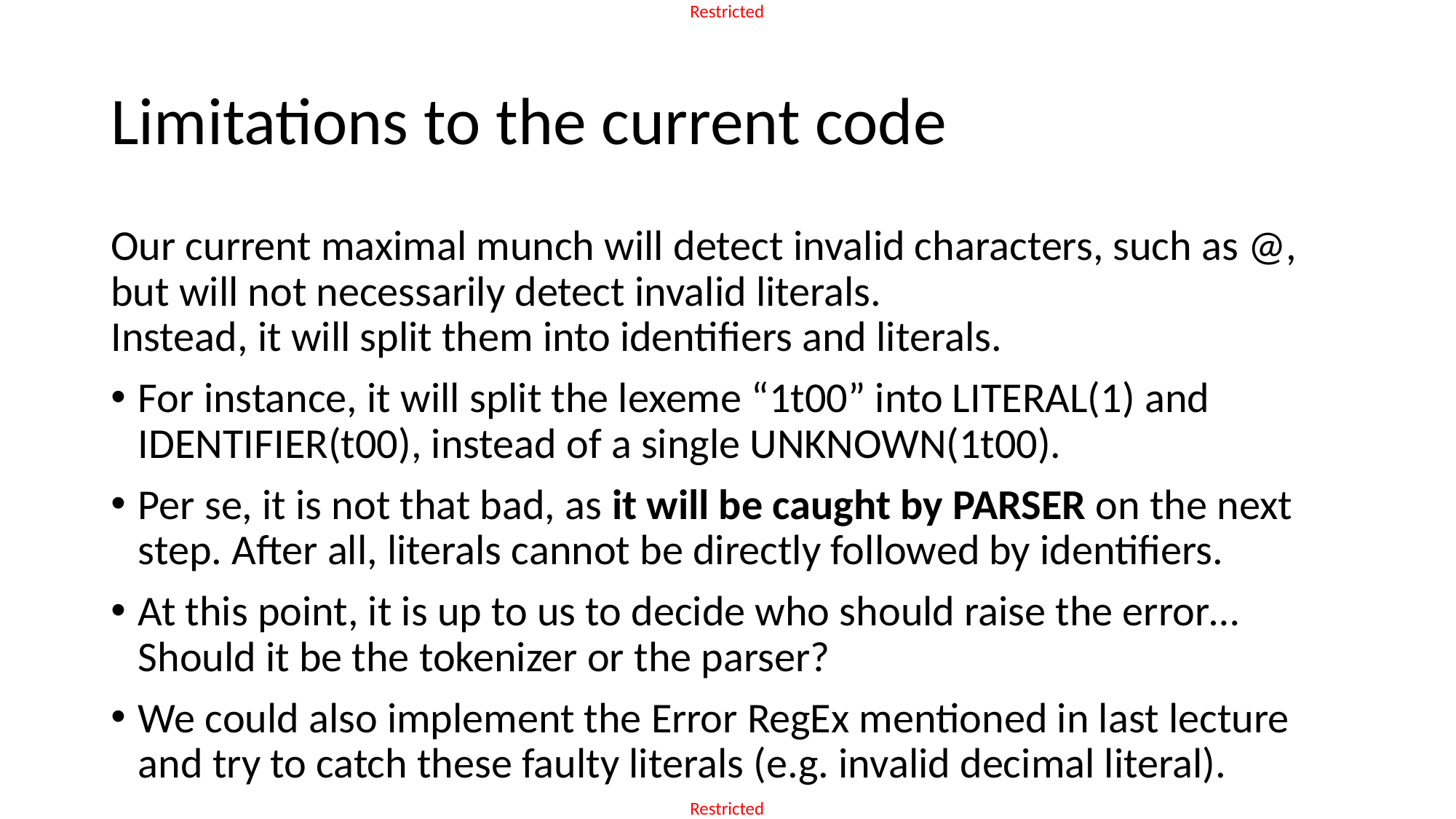

# Limitations to the current code
Our current maximal munch will detect invalid characters, such as @, but will not necessarily detect invalid literals.
Instead, it will split them into identifiers and literals.
For instance, it will split the lexeme “1t00” into LITERAL(1) and IDENTIFIER(t00), instead of a single UNKNOWN(1t00).
Per se, it is not that bad, as it will be caught by PARSER on the next step. After all, literals cannot be directly followed by identifiers.
At this point, it is up to us to decide who should raise the error… Should it be the tokenizer or the parser?
We could also implement the Error RegEx mentioned in last lecture and try to catch these faulty literals (e.g. invalid decimal literal).